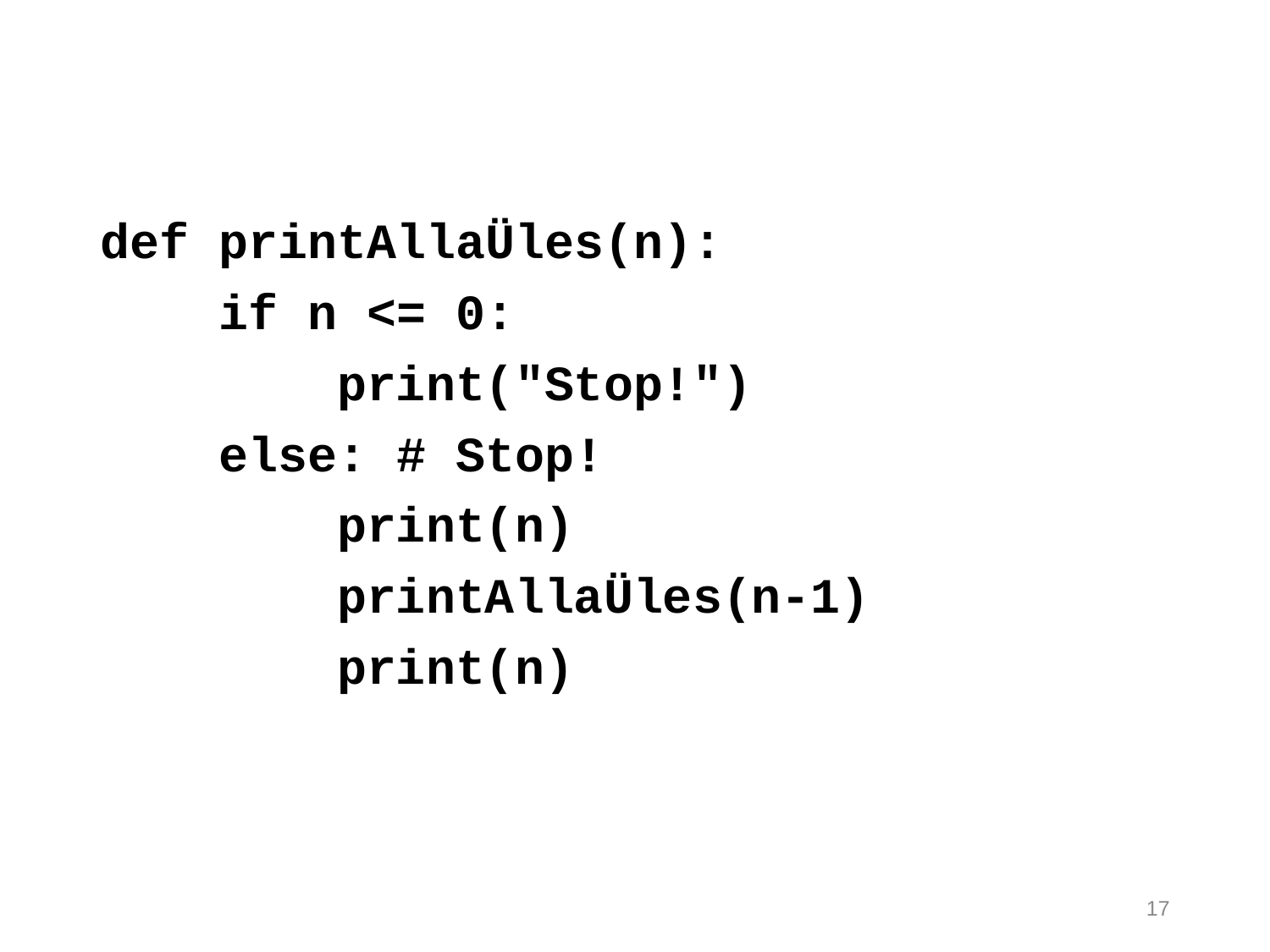

def printAllaÜles(n):
    if n <= 0:
        print("Stop!")
    else: # Stop!
        print(n)
        printAllaÜles(n-1)
        print(n)
17